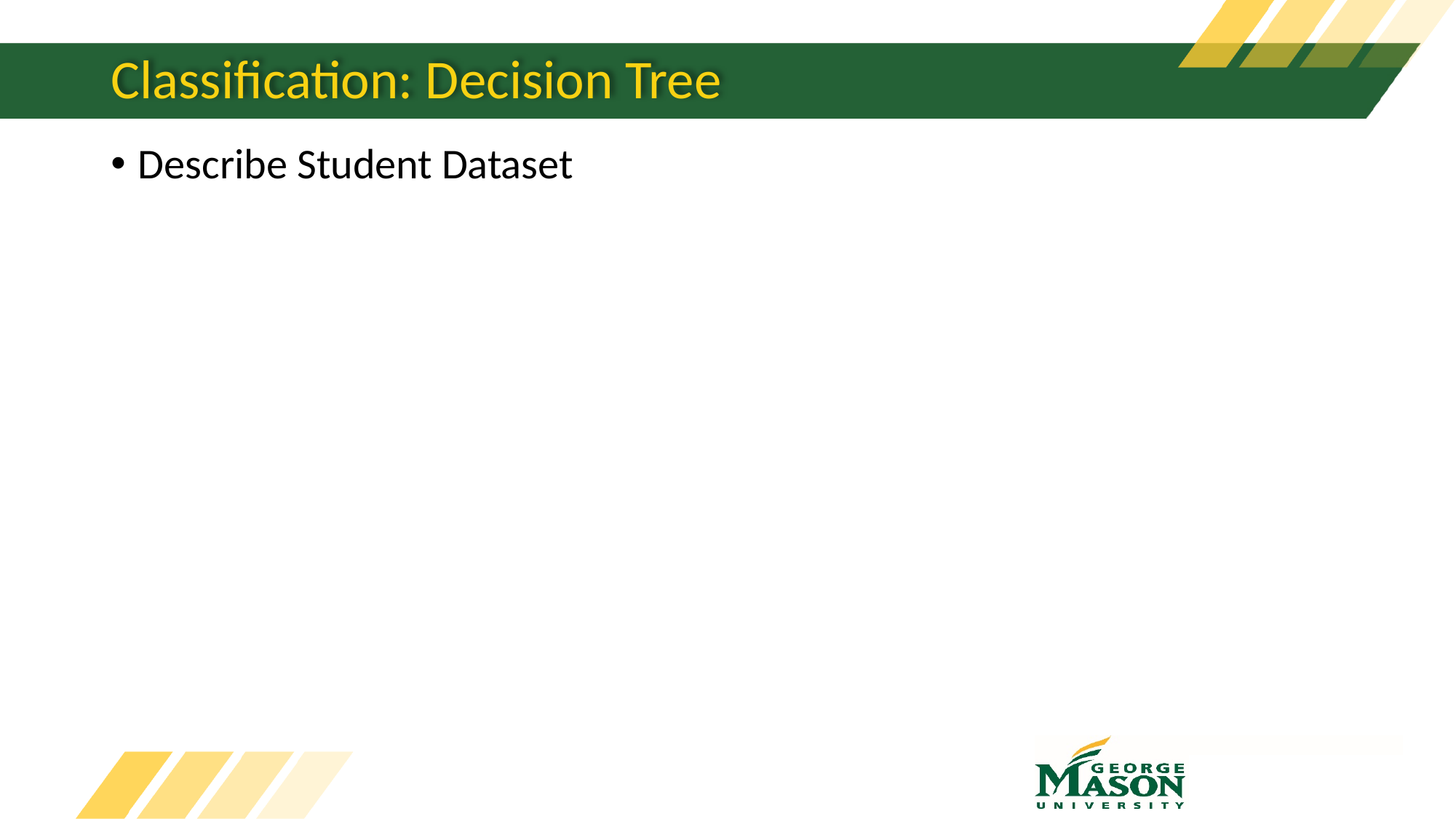

# Classification: Decision Tree
Describe Student Dataset